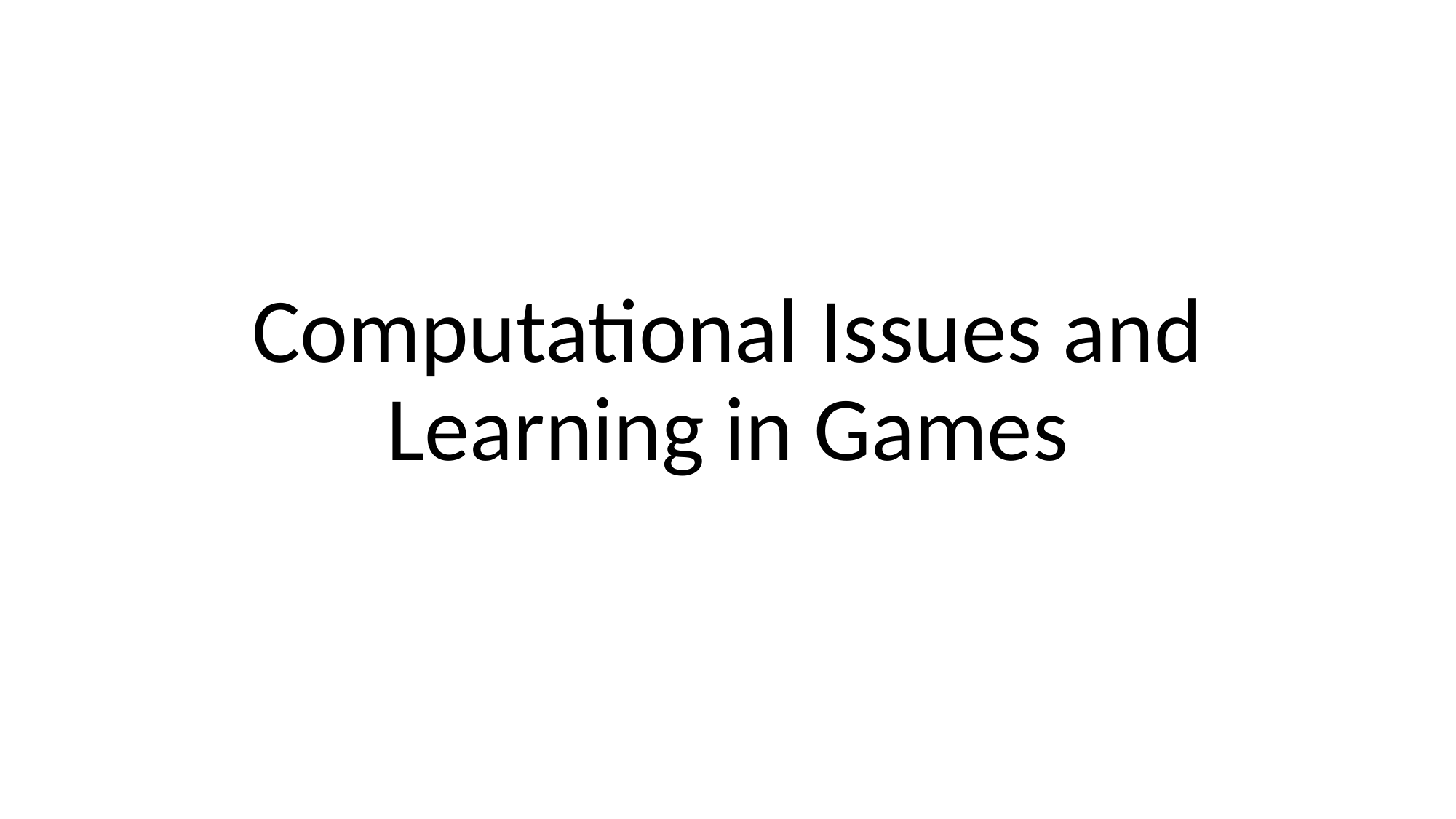

# Computational Issues and Learning in Games